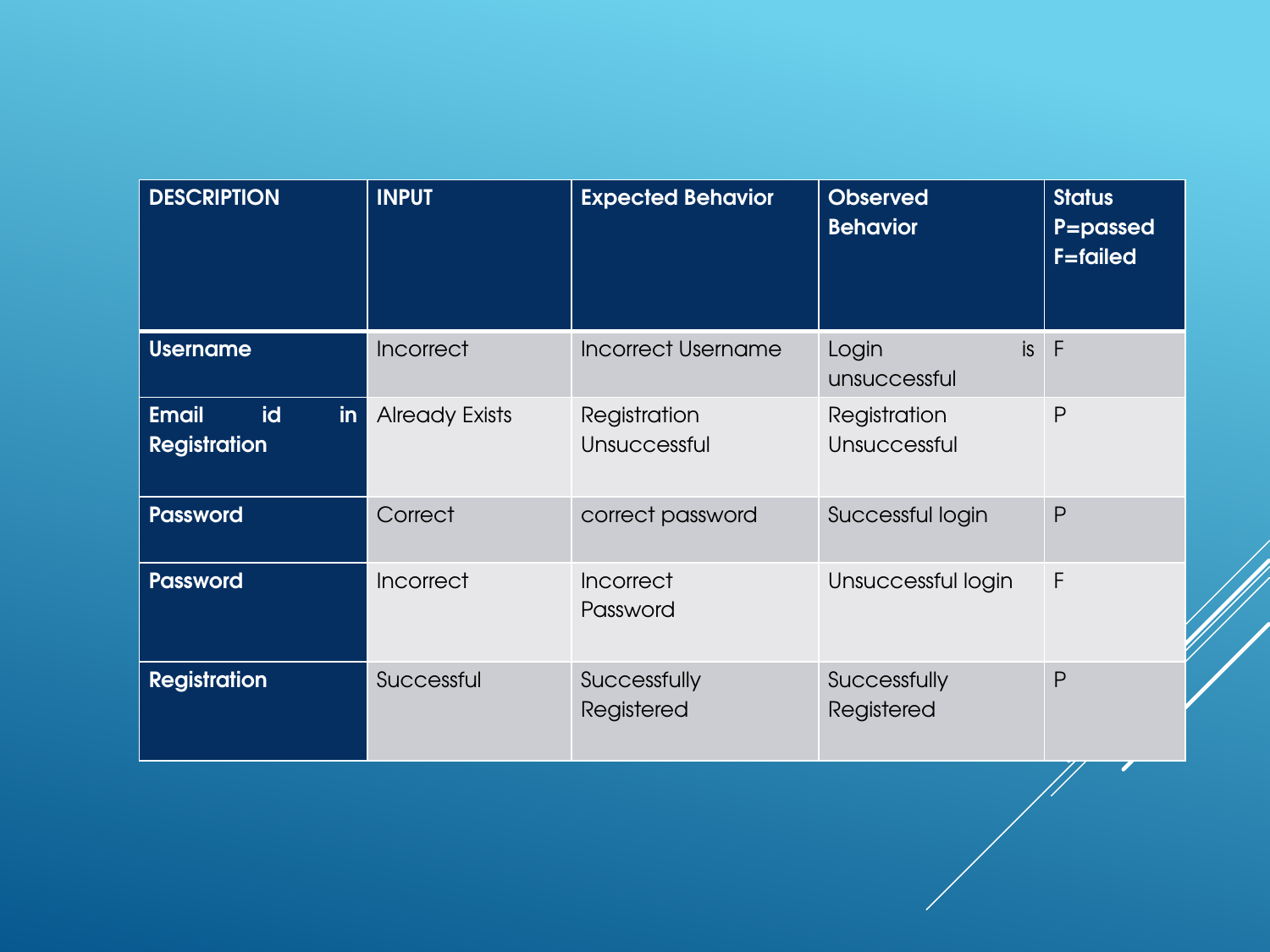

| DESCRIPTION | INPUT | Expected Behavior | Observed Behavior | Status P=passed F=failed |
| --- | --- | --- | --- | --- |
| Username | Incorrect | Incorrect Username | Login is unsuccessful | F |
| Email id in Registration | Already Exists | Registration Unsuccessful | Registration Unsuccessful | P |
| Password | Correct | correct password | Successful login | P |
| Password | Incorrect | Incorrect Password | Unsuccessful login | F |
| Registration | Successful | Successfully Registered | Successfully Registered | P |